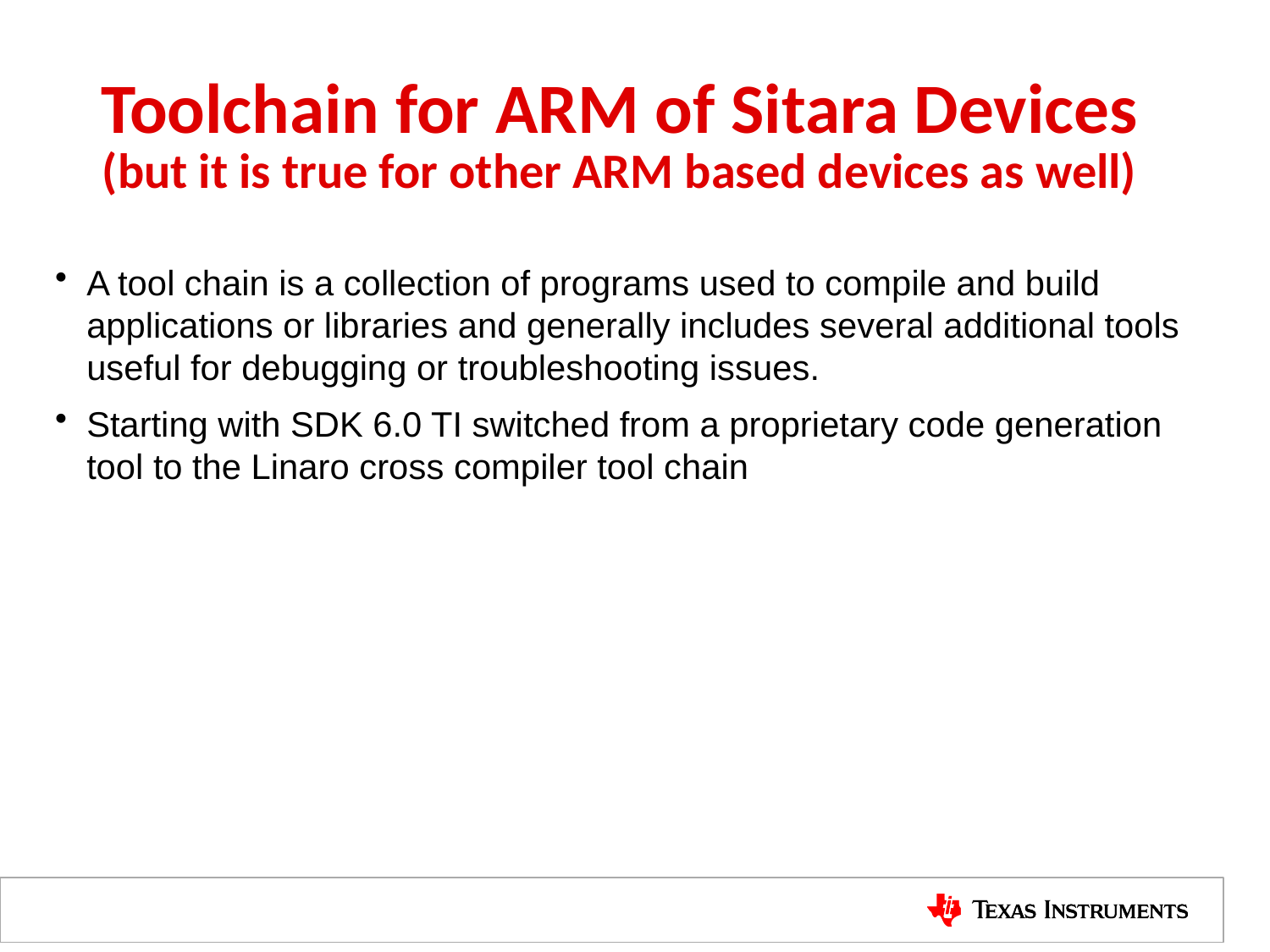

# Toolchain for ARM of Sitara Devices (but it is true for other ARM based devices as well)
A tool chain is a collection of programs used to compile and build applications or libraries and generally includes several additional tools useful for debugging or troubleshooting issues.
Starting with SDK 6.0 TI switched from a proprietary code generation tool to the Linaro cross compiler tool chain